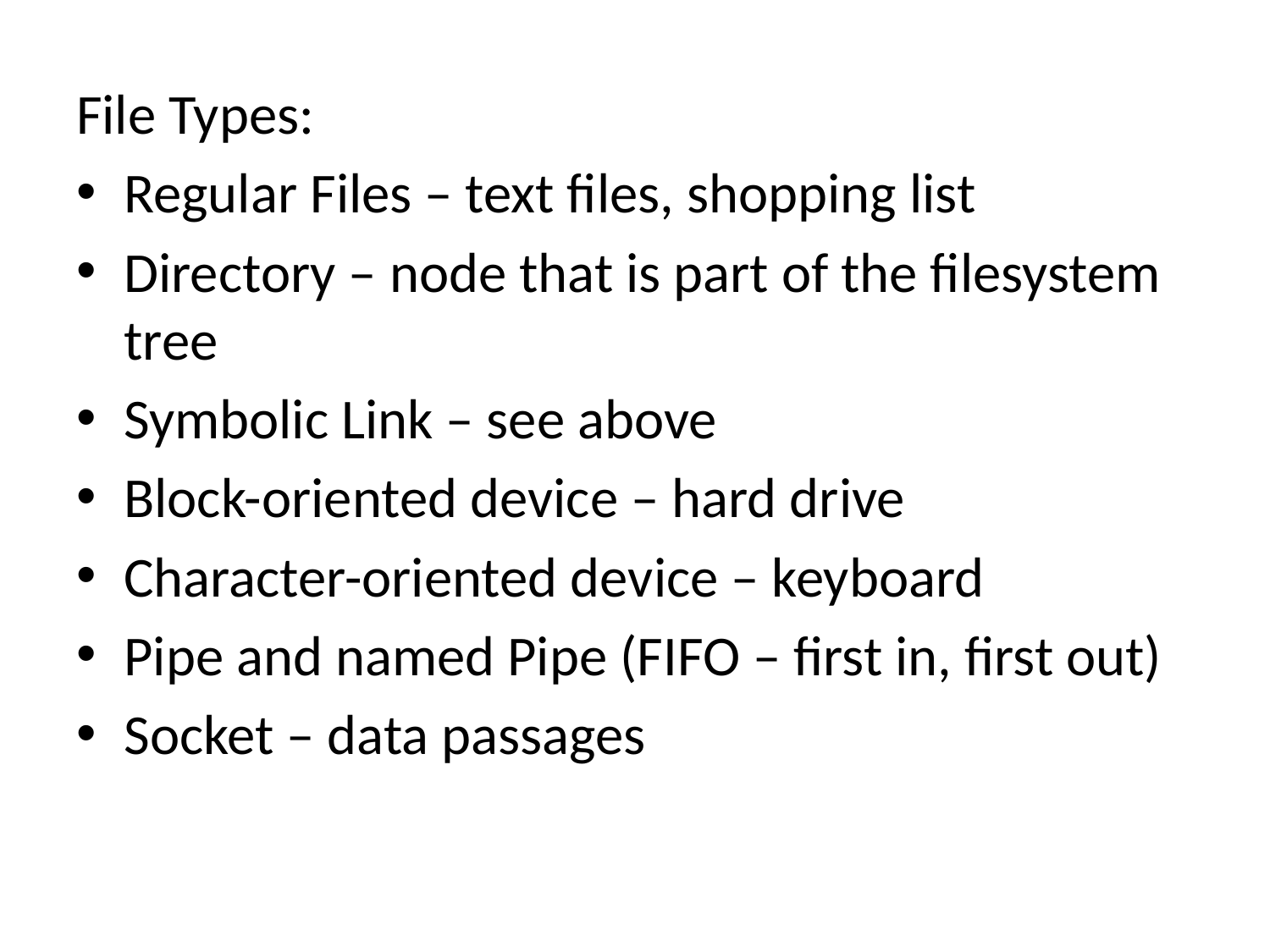

File Types:
Regular Files – text files, shopping list
Directory – node that is part of the filesystem tree
Symbolic Link – see above
Block-oriented device – hard drive
Character-oriented device – keyboard
Pipe and named Pipe (FIFO – first in, first out)
Socket – data passages